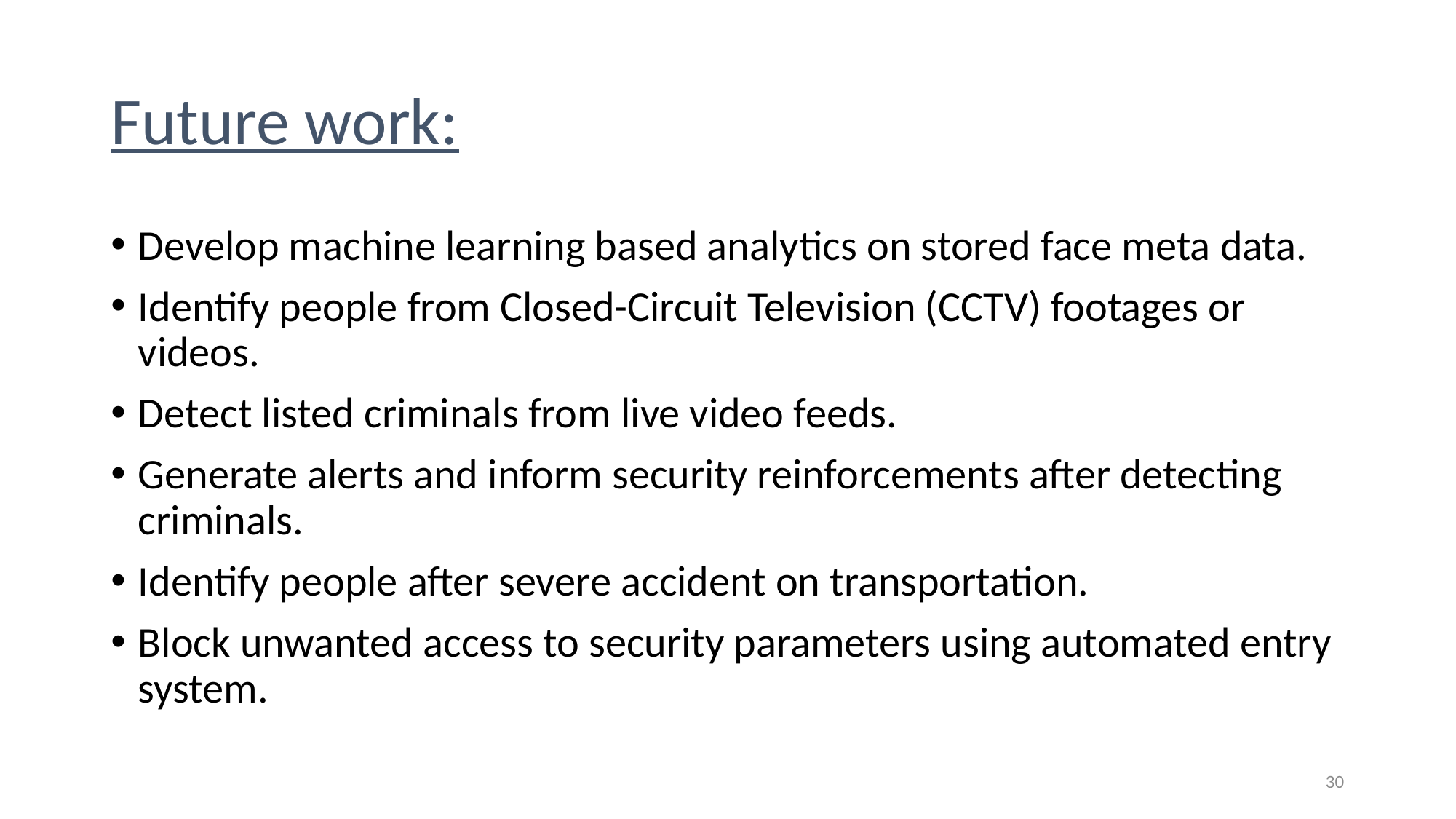

# Future work:
Develop machine learning based analytics on stored face meta data.
Identify people from Closed-Circuit Television (CCTV) footages or videos.
Detect listed criminals from live video feeds.
Generate alerts and inform security reinforcements after detecting criminals.
Identify people after severe accident on transportation.
Block unwanted access to security parameters using automated entry system.

30